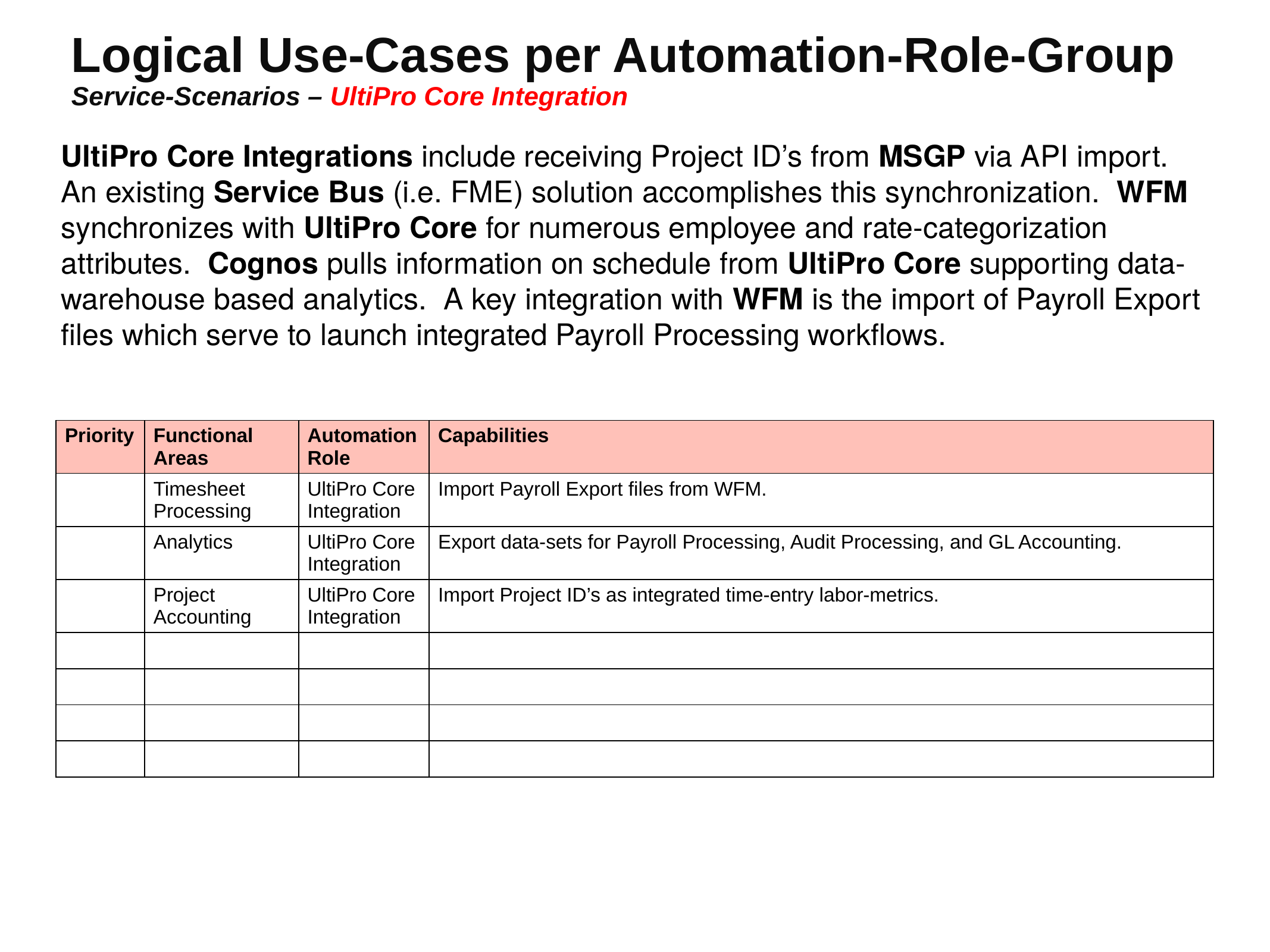

Logical Use-Cases per Automation-Role-Group
Service-Scenarios – UltiPro Core Integration
UltiPro Core Integrations include receiving Project ID’s from MSGP via API import.  An existing Service Bus (i.e. FME) solution accomplishes this synchronization.  WFM synchronizes with UltiPro Core for numerous employee and rate-categorization attributes.  Cognos pulls information on schedule from UltiPro Core supporting data-warehouse based analytics.  A key integration with WFM is the import of Payroll Export files which serve to launch integrated Payroll Processing workflows.
| Priority | Functional Areas | Automation Role | Capabilities |
| --- | --- | --- | --- |
|  | Timesheet Processing | UltiPro Core Integration | Import Payroll Export files from WFM. |
|  | Analytics | UltiPro Core Integration | Export data-sets for Payroll Processing, Audit Processing, and GL Accounting. |
|  | Project Accounting | UltiPro Core Integration | Import Project ID’s as integrated time-entry labor-metrics. |
|  |  |  |  |
|  |  |  |  |
|  |  |  |  |
|  |  |  |  |
20